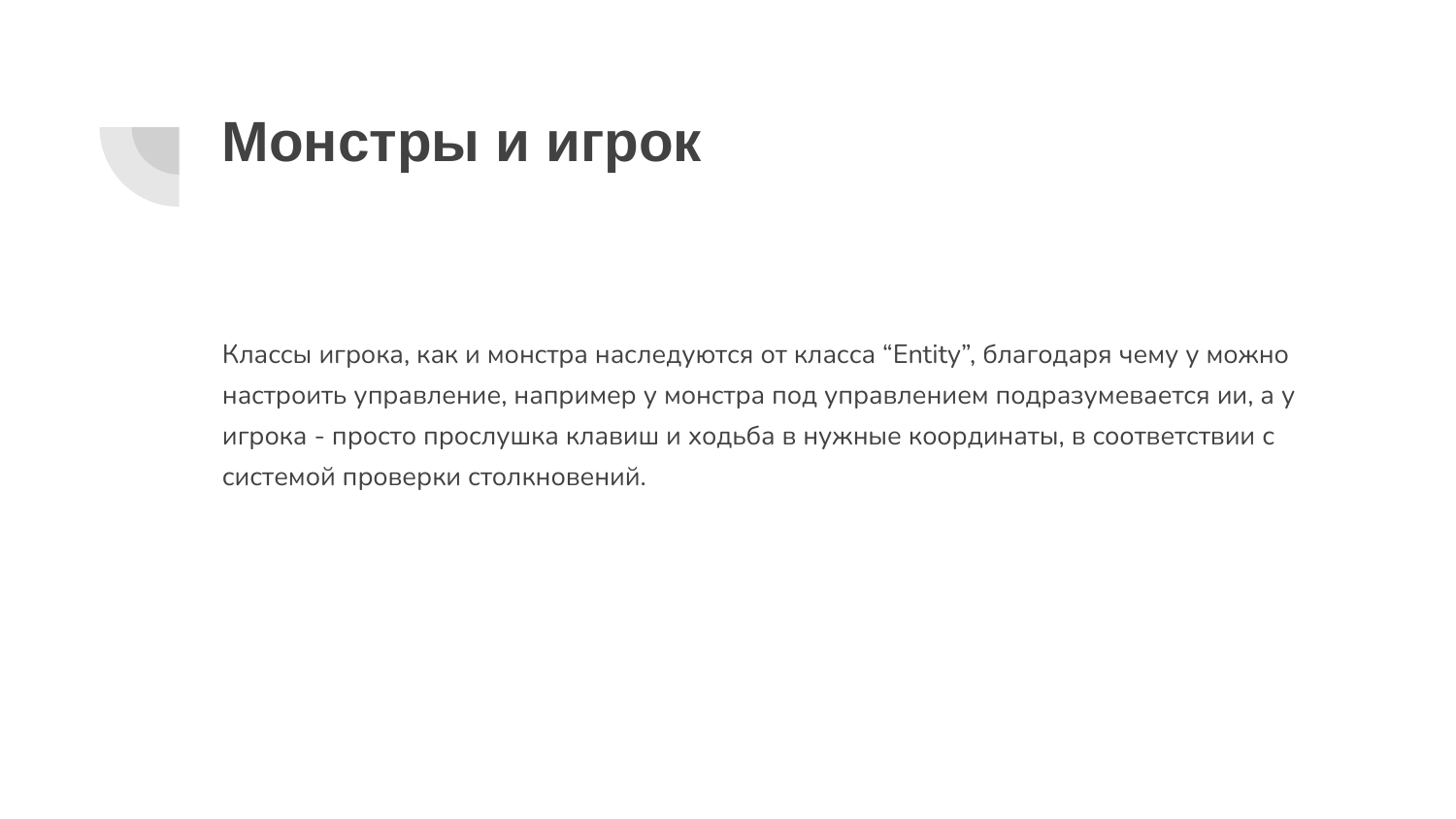

# Монстры и игрок
Классы игрока, как и монстра наследуются от класса “Entity”, благодаря чему у можно настроить управление, например у монстра под управлением подразумевается ии, а у игрока - просто прослушка клавиш и ходьба в нужные координаты, в соответствии с системой проверки столкновений.